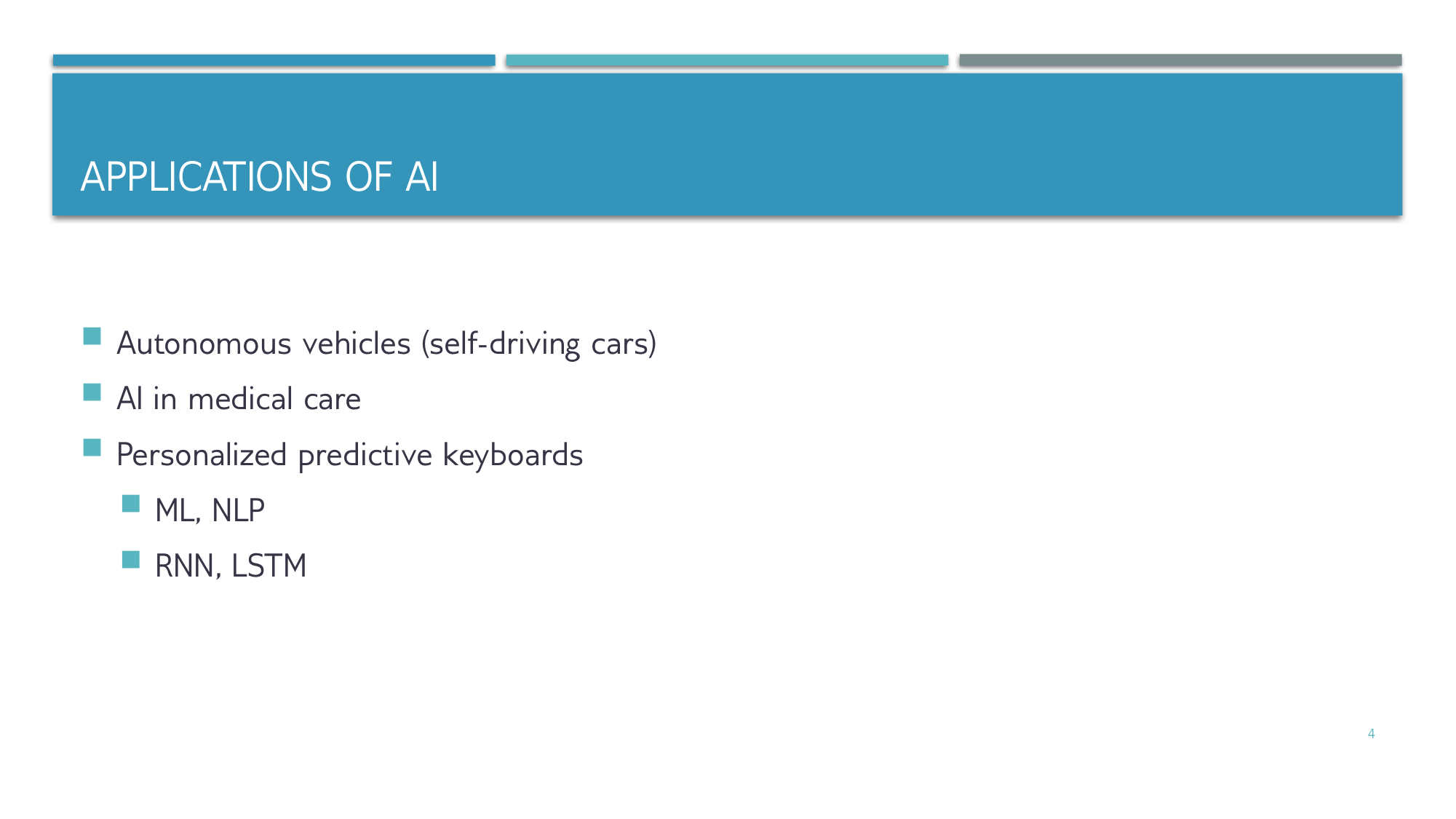

# Applications of ai
Autonomous vehicles (self-driving cars)
AI in medical care
Personalized predictive keyboards
ML, NLP
RNN, LSTM

4